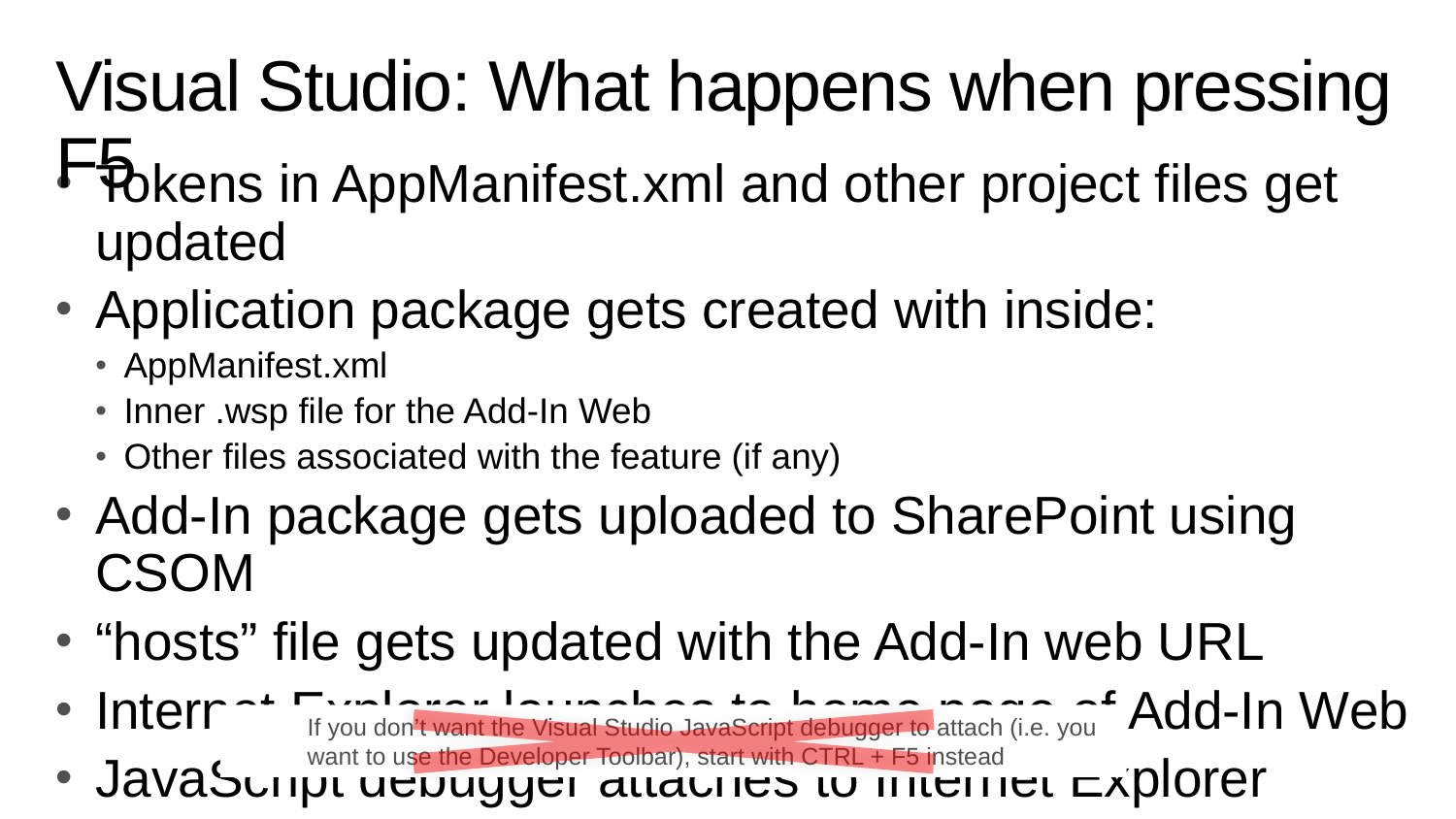

# Visual Studio: What happens when pressing F5
Tokens in AppManifest.xml and other project files get updated
Application package gets created with inside:
AppManifest.xml
Inner .wsp file for the Add-In Web
Other files associated with the feature (if any)
Add-In package gets uploaded to SharePoint using CSOM
“hosts” file gets updated with the Add-In web URL
Internet Explorer launches to home page of Add-In Web
JavaScript debugger attaches to Internet Explorer

If you don’t want the Visual Studio JavaScript debugger to attach (i.e. you want to use the Developer Toolbar), start with CTRL + F5 instead